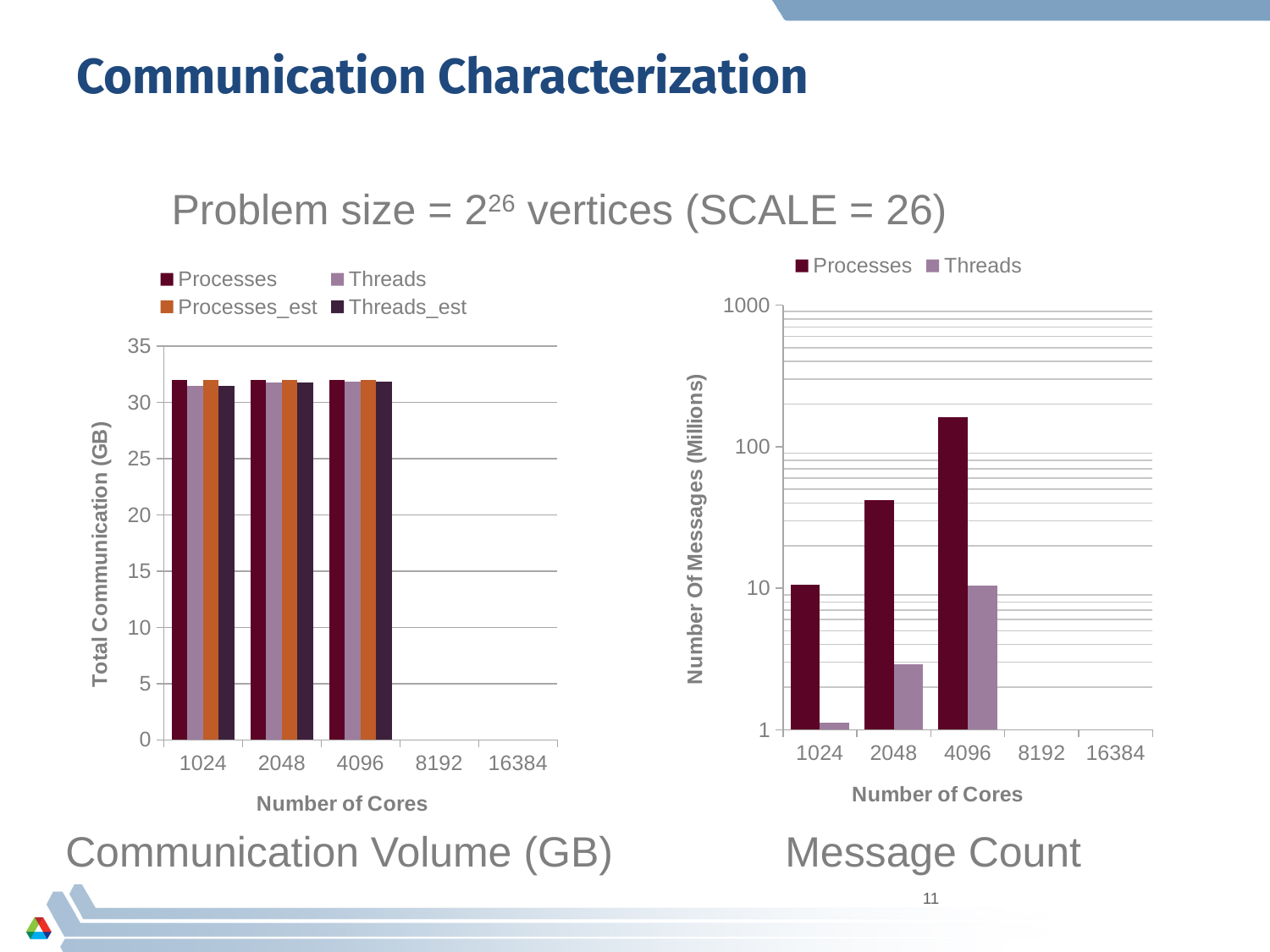

# Communication Characterization
Problem size = 226 vertices (SCALE = 26)

[unsupported chart]

[unsupported chart]

Communication Volume (GB)
Message Count
11